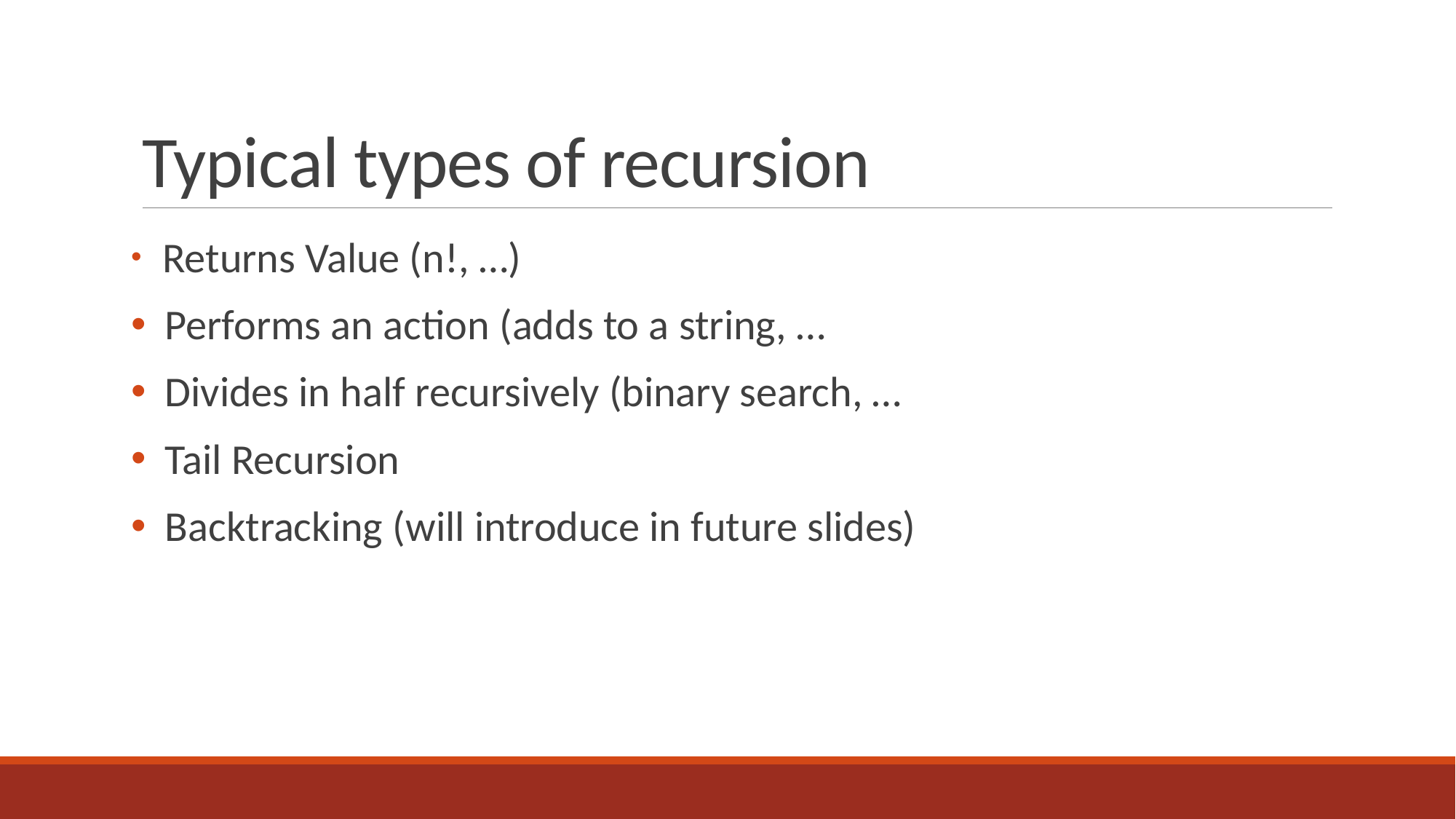

# Typical types of recursion
   Returns Value (n!, …)
  Performs an action (adds to a string, …
  Divides in half recursively (binary search, …
  Tail Recursion
  Backtracking (will introduce in future slides)